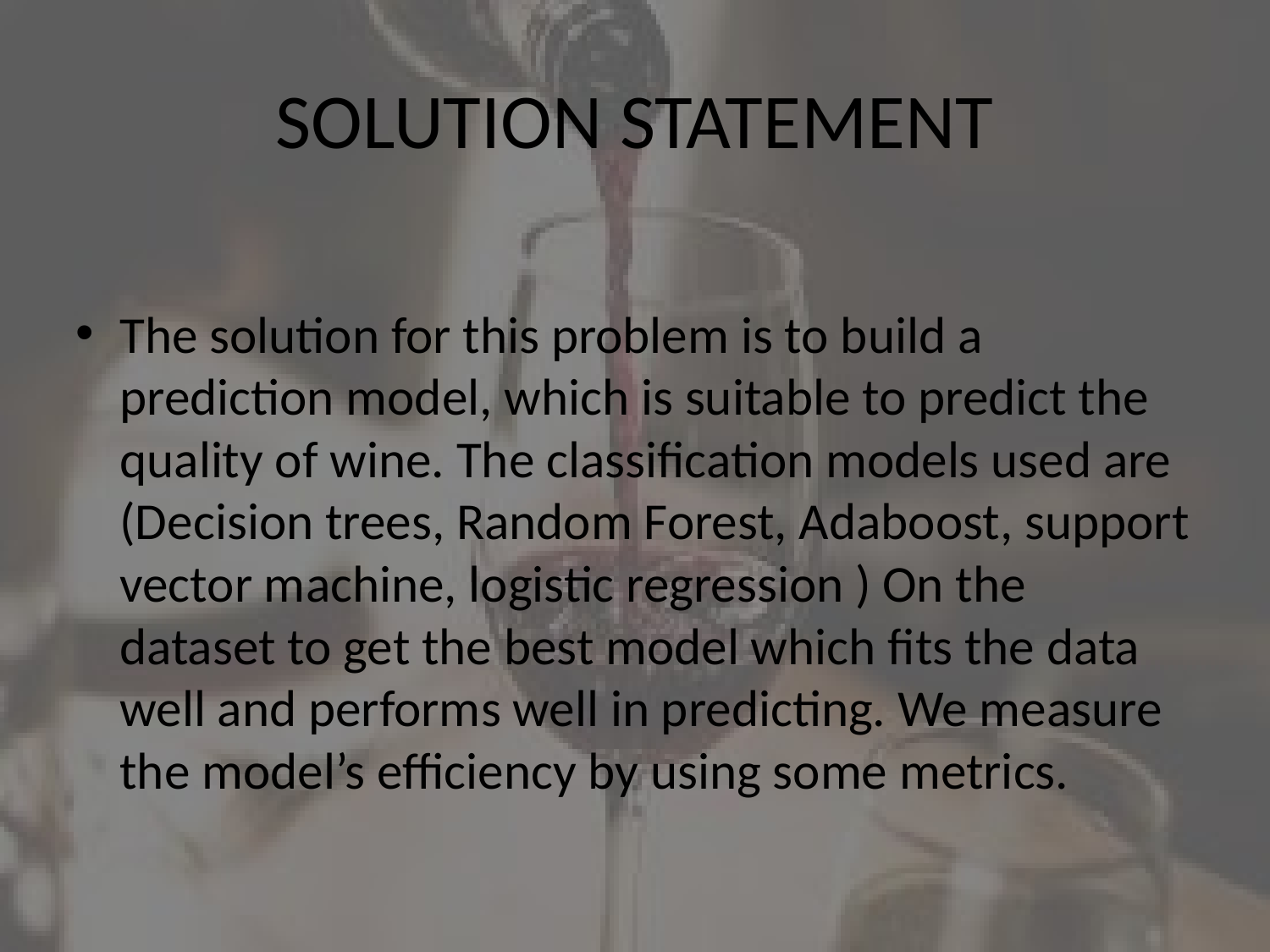

SOLUTION STATEMENT

The solution for this problem is to build a prediction model, which is suitable to predict the quality of wine. The classification models used are (Decision trees, Random Forest, Adaboost, support vector machine, logistic regression ) On the dataset to get the best model which fits the data well and performs well in predicting. We measure the model’s efficiency by using some metrics.